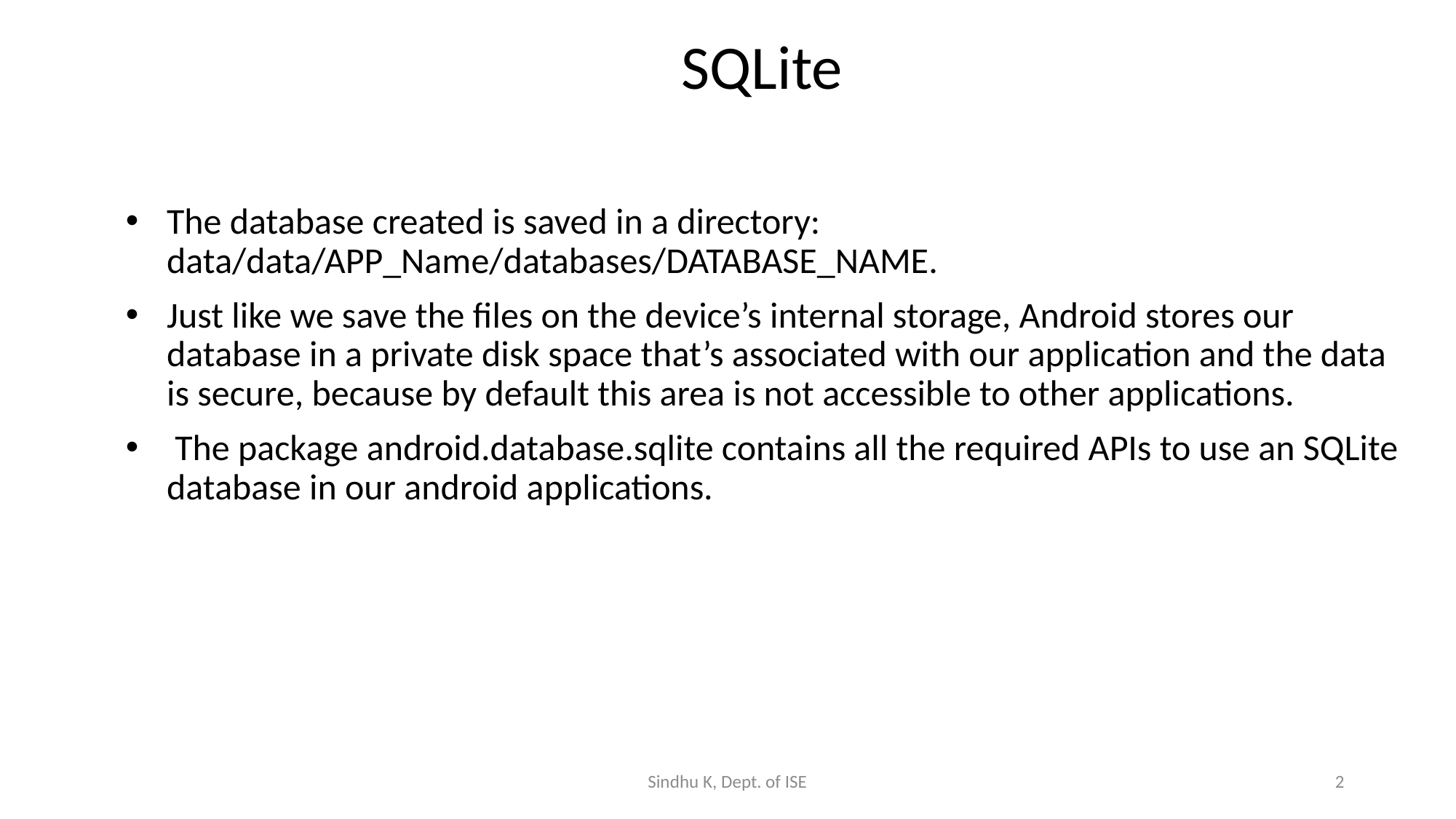

# SQLite

The database created is saved in a directory: data/data/APP_Name/databases/DATABASE_NAME.
Just like we save the files on the device’s internal storage, Android stores our database in a private disk space that’s associated with our application and the data is secure, because by default this area is not accessible to other applications.
 The package android.database.sqlite contains all the required APIs to use an SQLite database in our android applications.

Sindhu K, Dept. of ISE
2